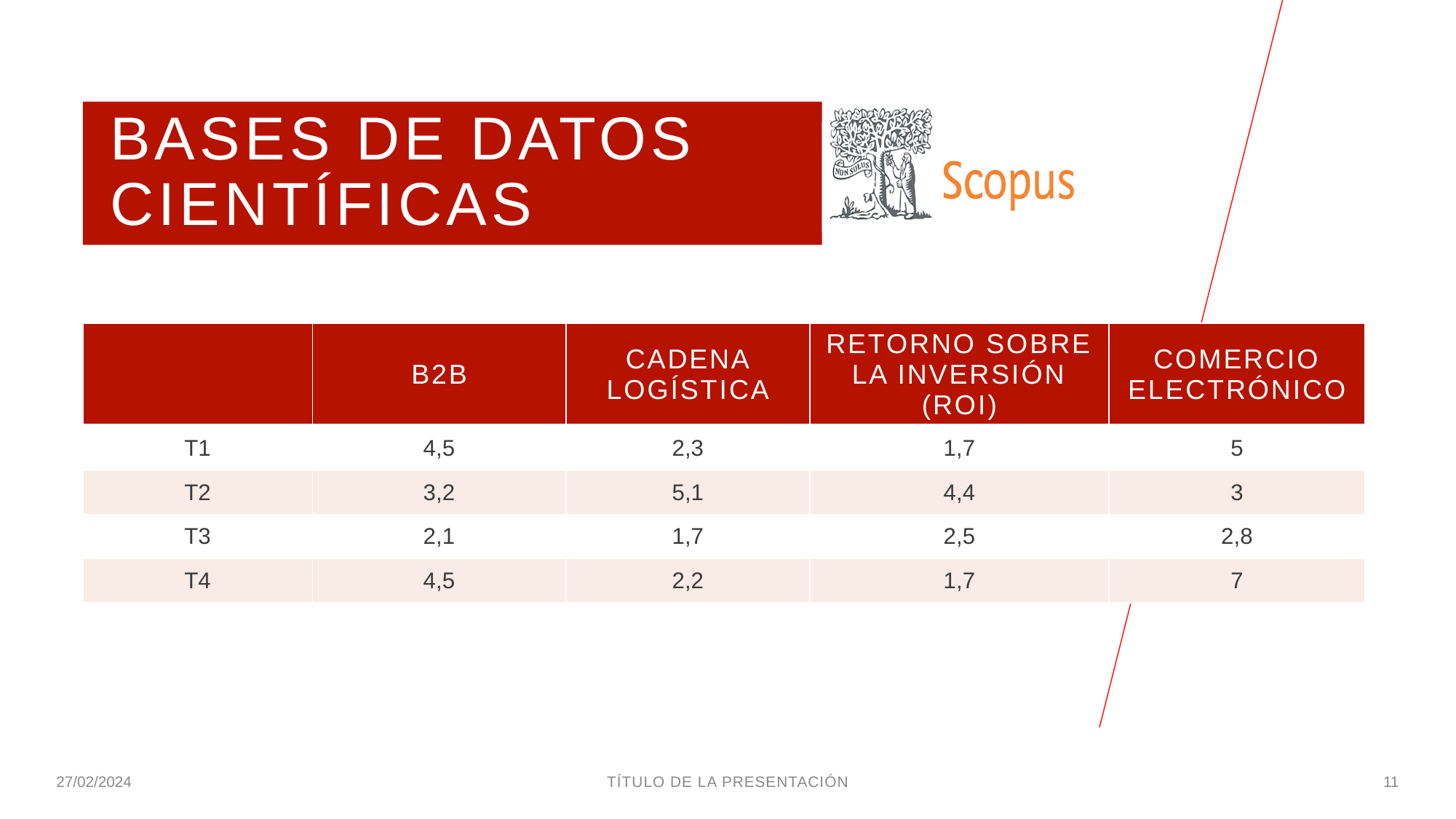

# Bases de datos científicas

|  | B2B | CADENA LOGÍSTICA | RETORNO SOBRE LA INVERSIÓN (ROI) | COMERCIO ELECTRÓNICO |
| --- | --- | --- | --- | --- |
| T1 | 4,5 | 2,3 | 1,7 | 5 |
| T2 | 3,2 | 5,1 | 4,4 | 3 |
| T3 | 2,1 | 1,7 | 2,5 | 2,8 |
| T4 | 4,5 | 2,2 | 1,7 | 7 |
27/02/2024
TÍTULO DE LA PRESENTACIÓN
11